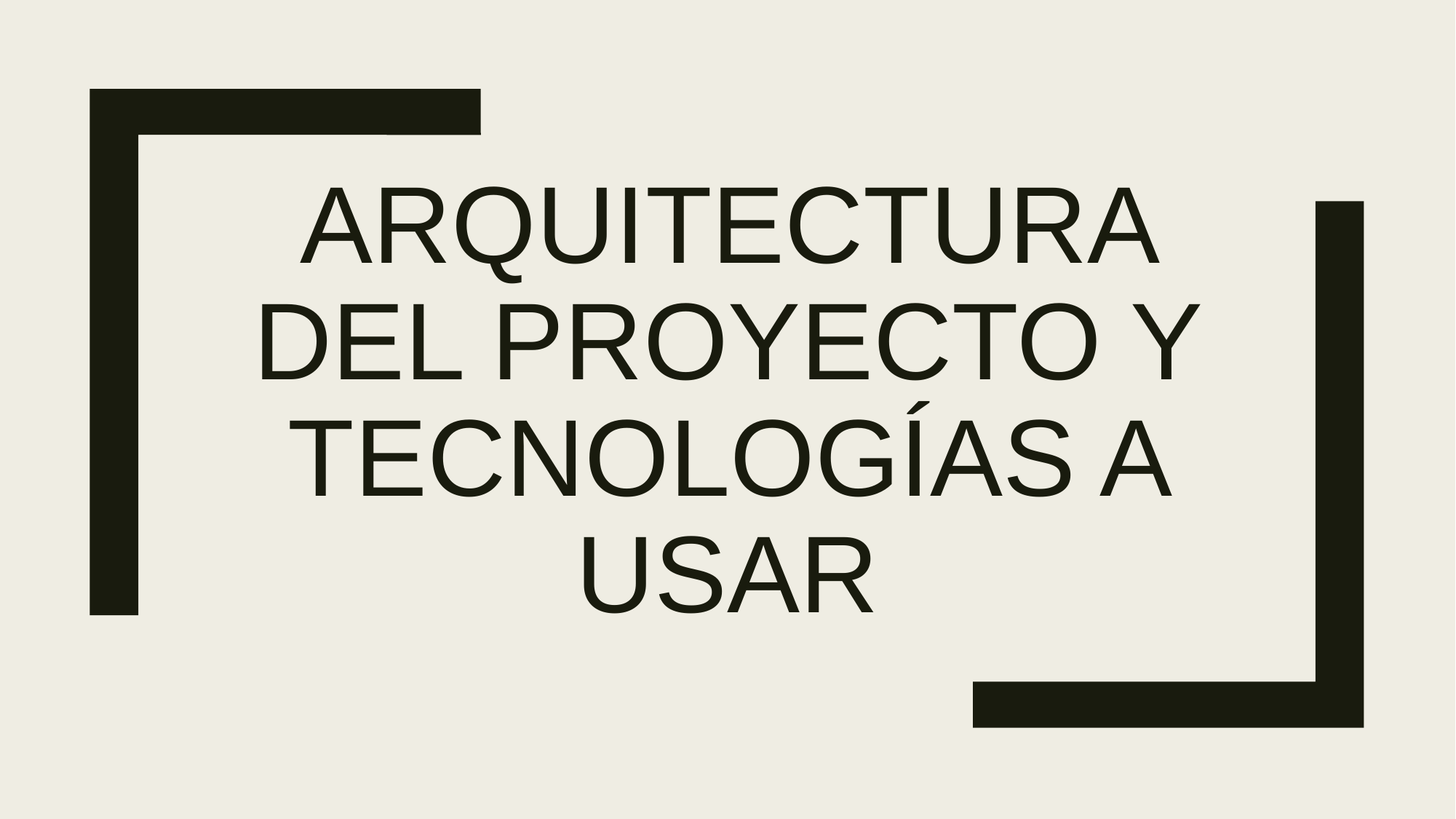

# Arquitectura del proyecto y tecnologías a usar